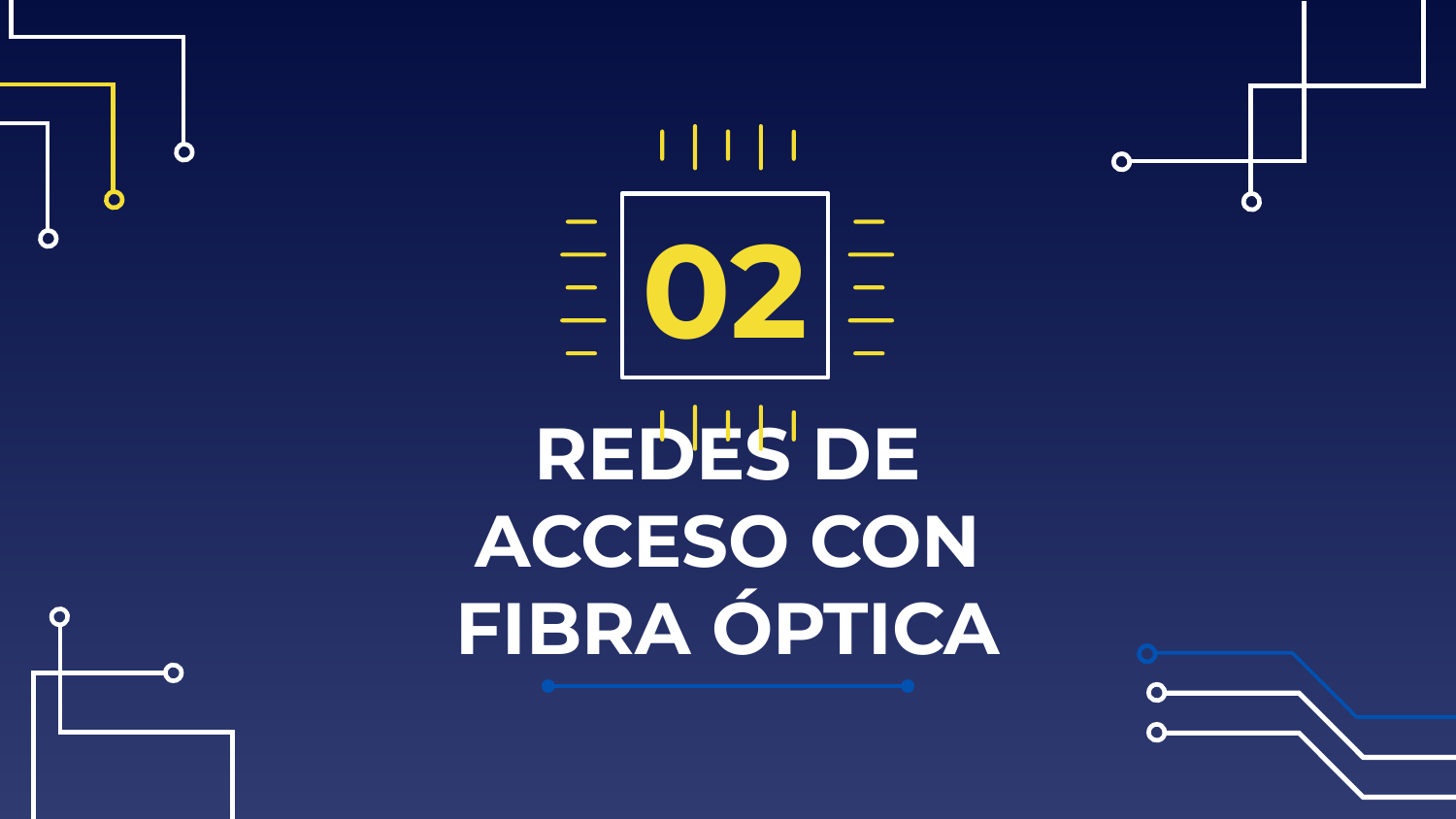

02

# REDES DE ACCESO CON FIBRA ÓPTICA